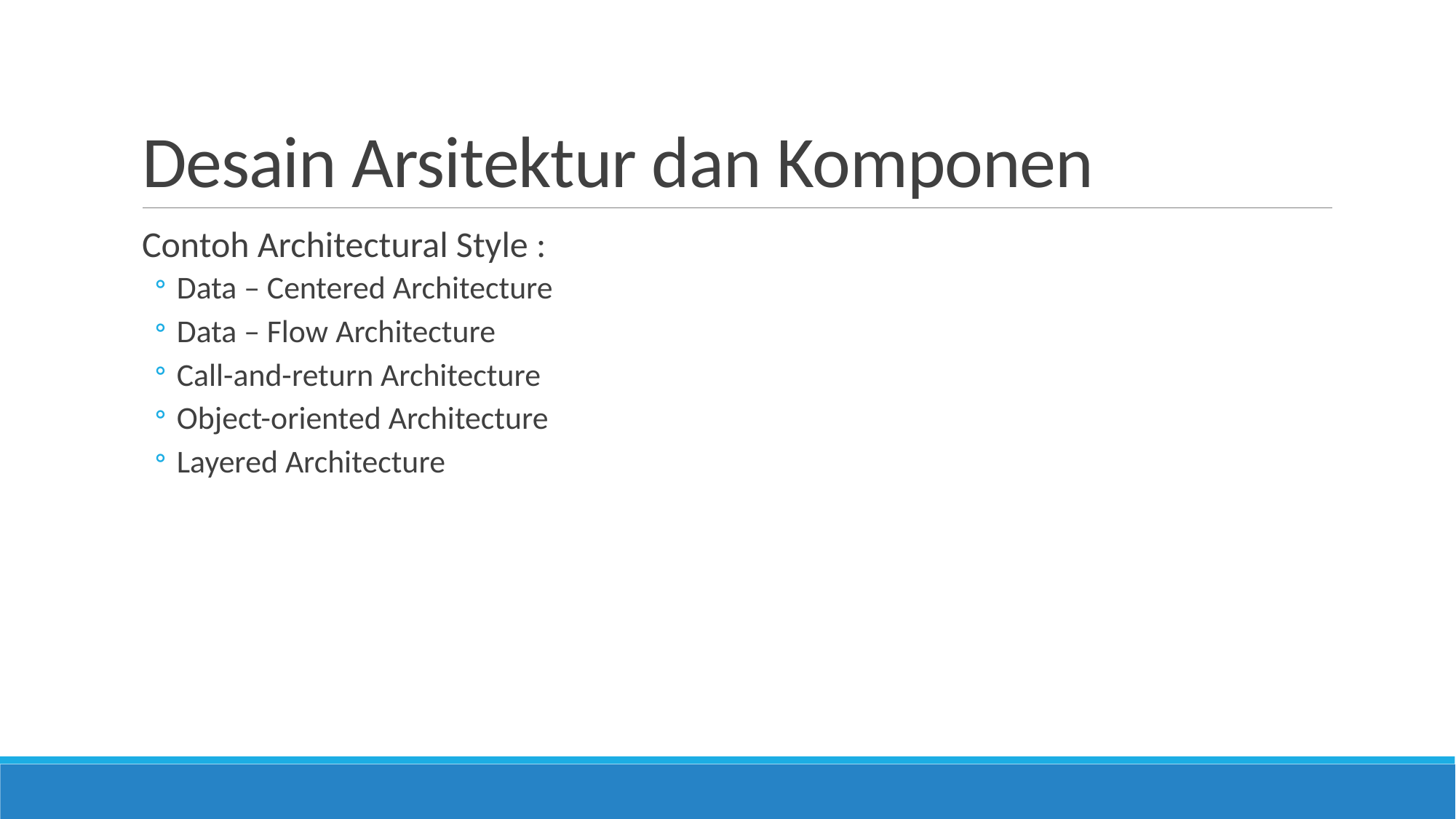

# Desain Arsitektur dan Komponen
Contoh Architectural Style :
Data – Centered Architecture
Data – Flow Architecture
Call-and-return Architecture
Object-oriented Architecture
Layered Architecture